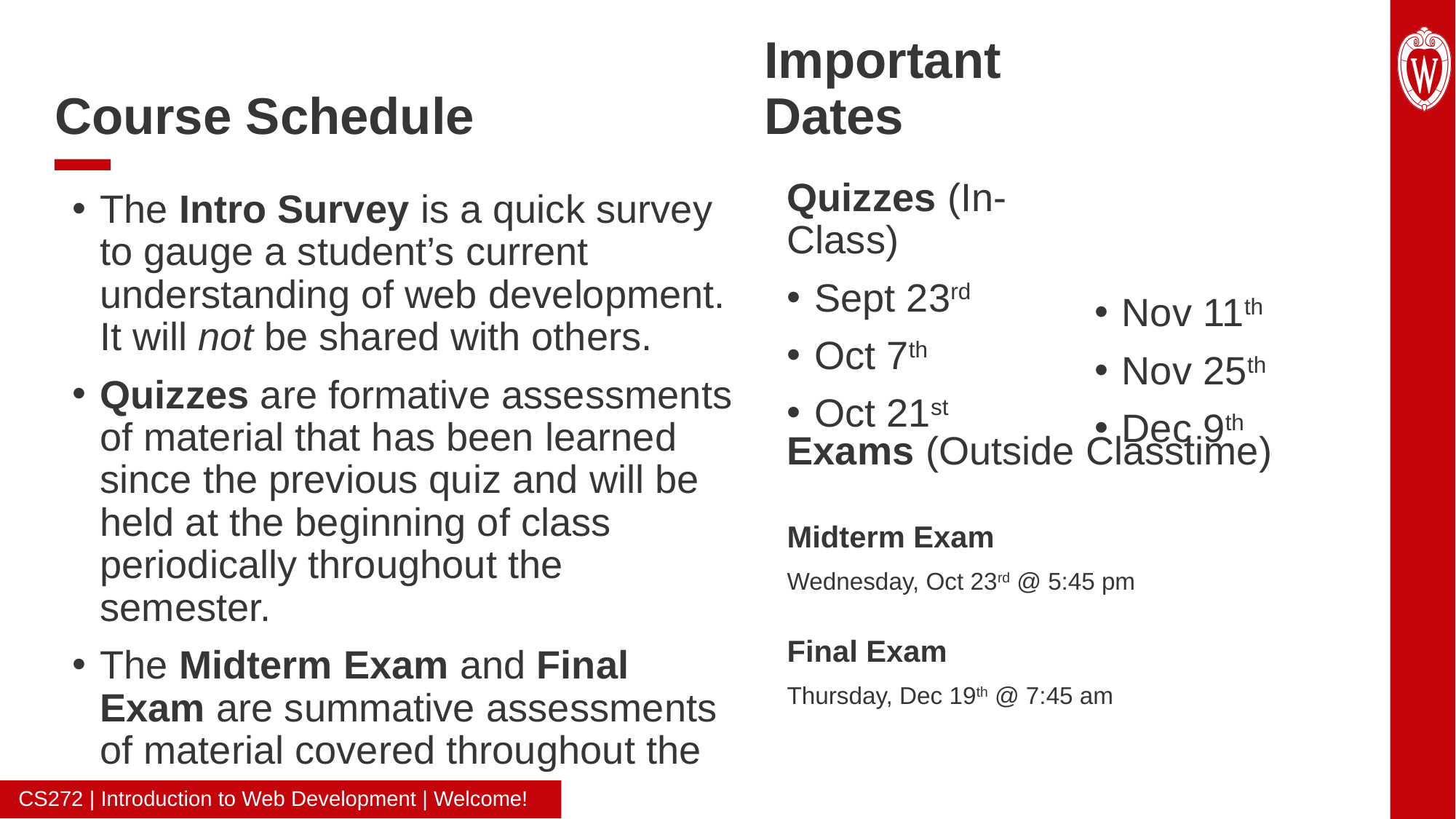

Important Dates
# Course Schedule
Quizzes (In-Class)
Sept 23rd
Oct 7th
Oct 21st

Nov 11th
Nov 25th
Dec 9th
The Intro Survey is a quick survey to gauge a student’s current understanding of web development. It will not be shared with others.
Quizzes are formative assessments of material that has been learned since the previous quiz and will be held at the beginning of class periodically throughout the semester.
The Midterm Exam and Final Exam are summative assessments of material covered throughout the semester.
Exams (Outside Classtime)

Midterm Exam
Wednesday, Oct 23rd @ 5:45 pm

Final Exam
Thursday, Dec 19th @ 7:45 am

CS272 | Introduction to Web Development | Welcome!